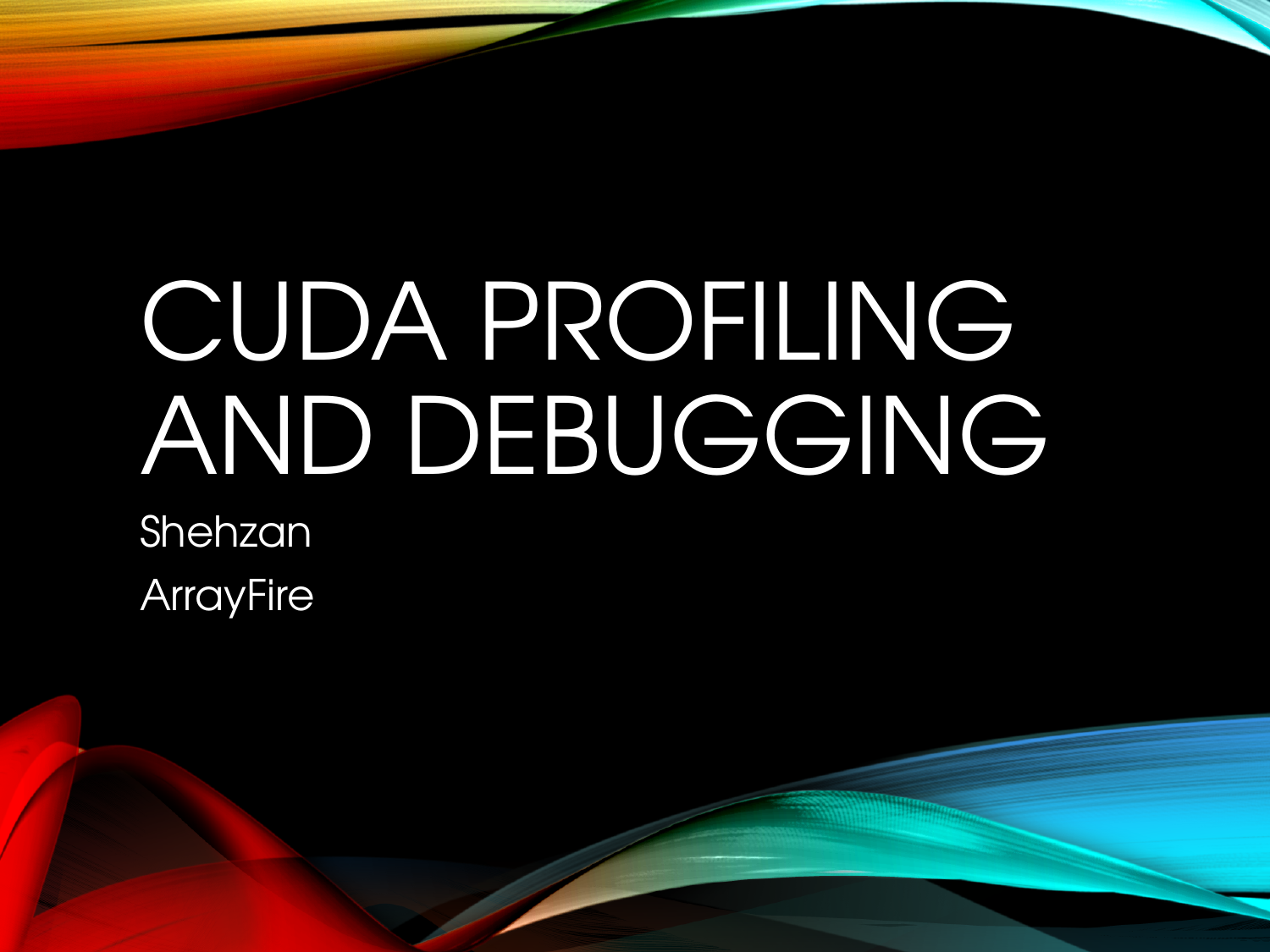

# CUDA Profiling and Debugging
Shehzan
ArrayFire